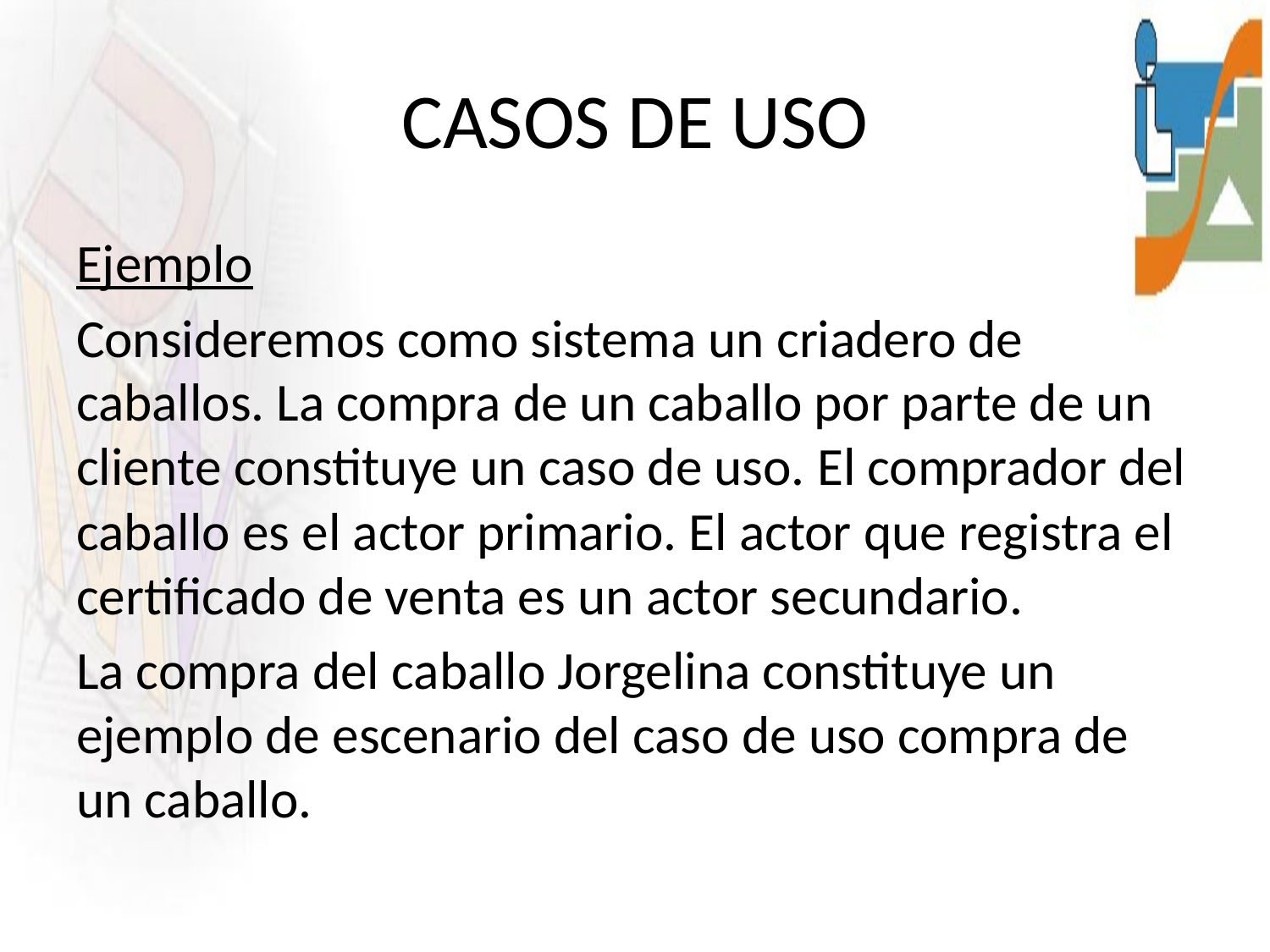

# CASOS DE USO
Ejemplo
Consideremos como sistema un criadero de caballos. La compra de un caballo por parte de un cliente constituye un caso de uso. El comprador del caballo es el actor primario. El actor que registra el certificado de venta es un actor secundario.
La compra del caballo Jorgelina constituye un ejemplo de escenario del caso de uso compra de un caballo.